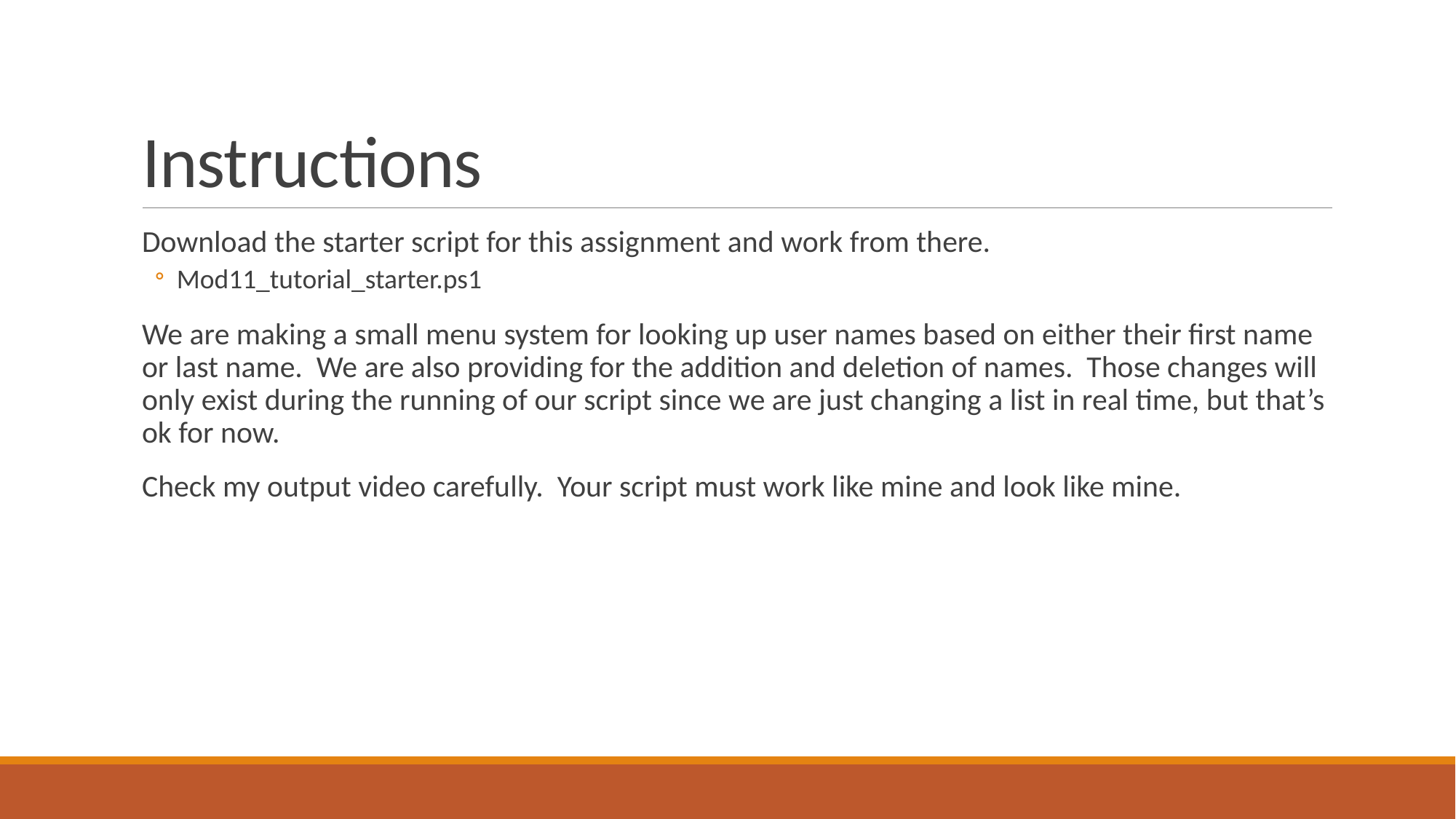

# Instructions
Download the starter script for this assignment and work from there.
Mod11_tutorial_starter.ps1
We are making a small menu system for looking up user names based on either their first name or last name.  We are also providing for the addition and deletion of names.  Those changes will only exist during the running of our script since we are just changing a list in real time, but that’s ok for now.
Check my output video carefully.  Your script must work like mine and look like mine.